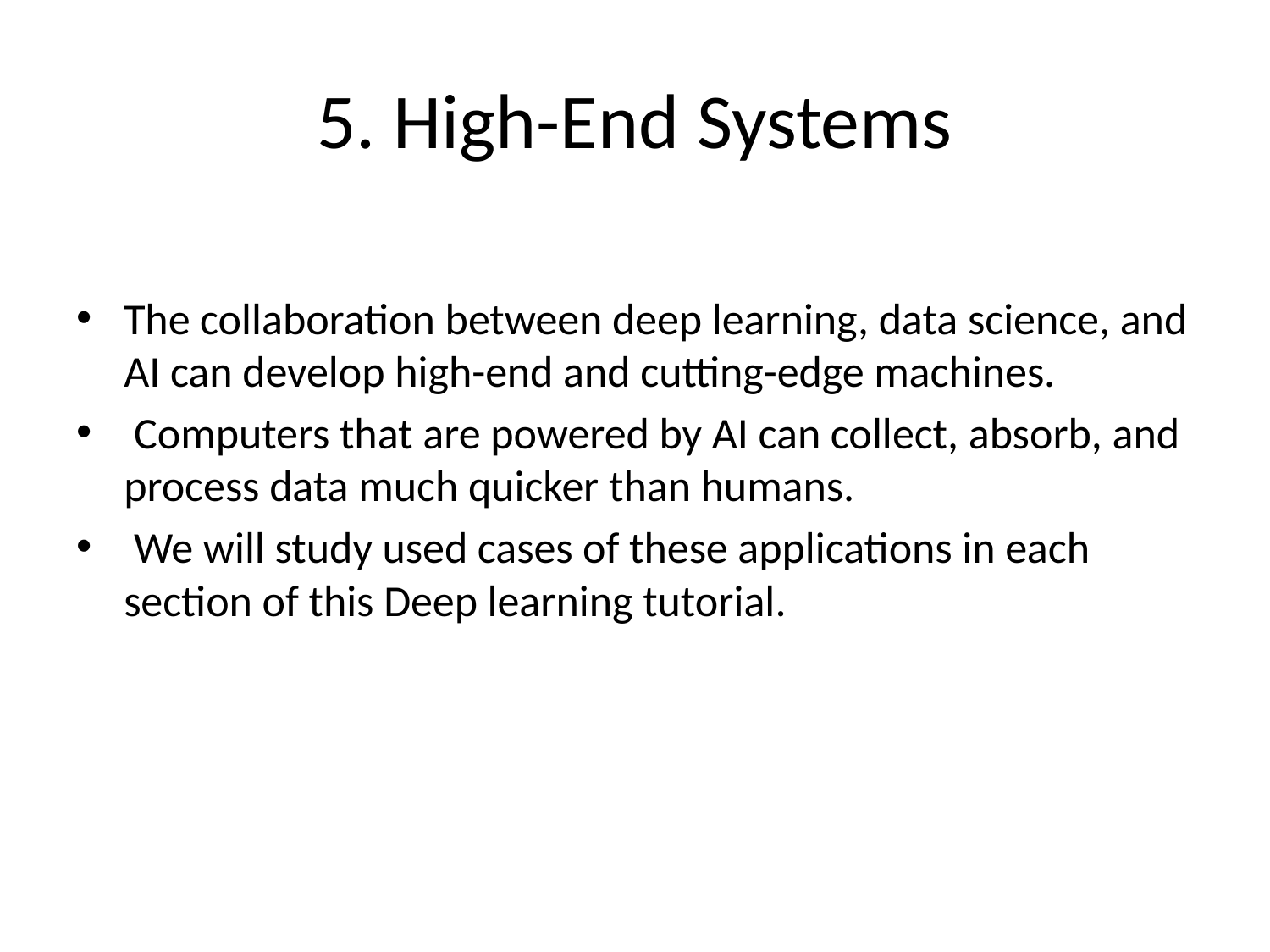

# 5. High-End Systems

The collaboration between deep learning, data science, and AI can develop high-end and cutting-edge machines.
 Computers that are powered by AI can collect, absorb, and process data much quicker than humans.
 We will study used cases of these applications in each section of this Deep learning tutorial.